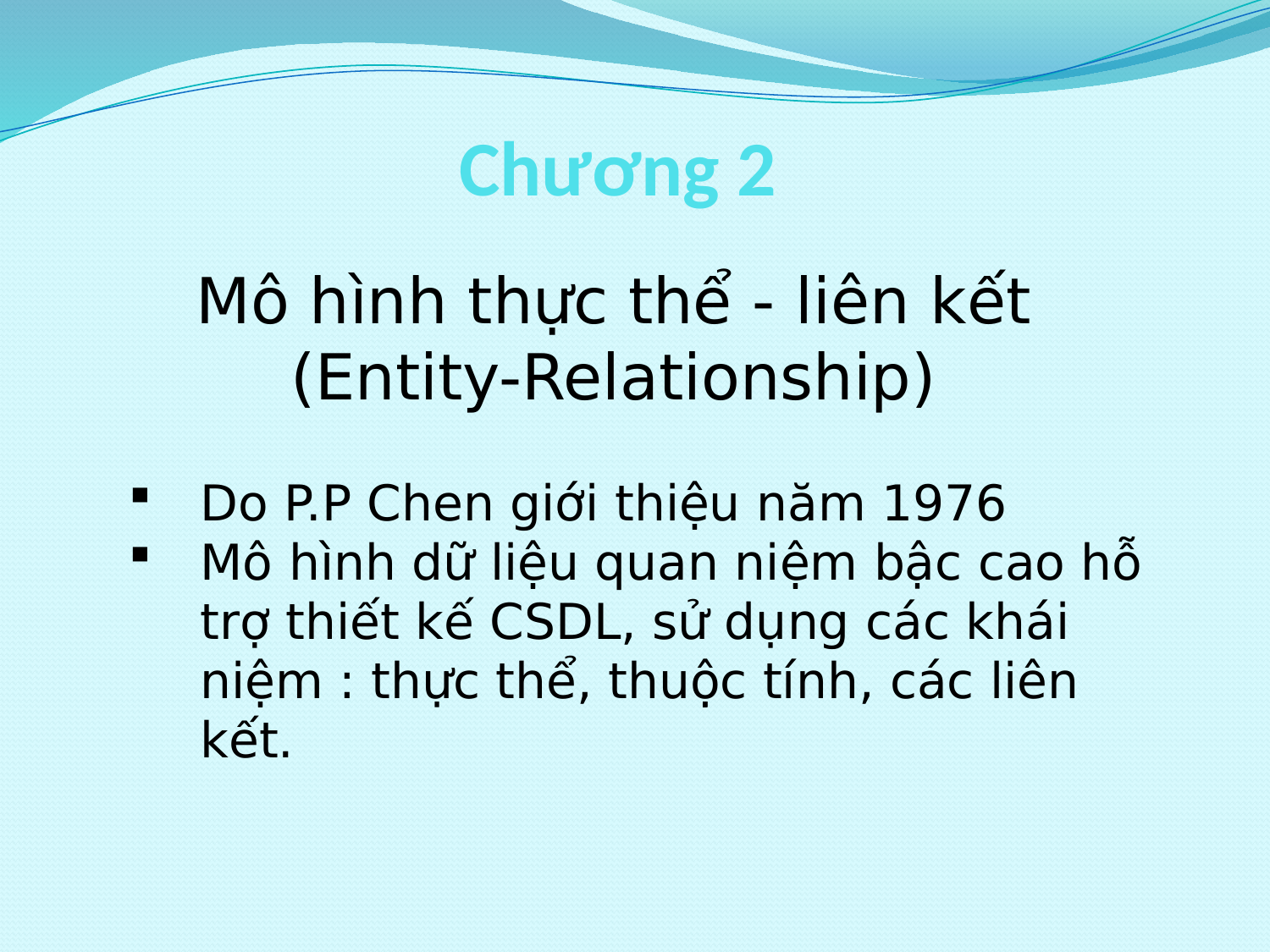

# Chương 2
Mô hình thực thể - liên kết
(Entity-Relationship)

Do P.P Chen giới thiệu năm 1976
Mô hình dữ liệu quan niệm bậc cao hỗ trợ thiết kế CSDL, sử dụng các khái niệm : thực thể, thuộc tính, các liên kết.